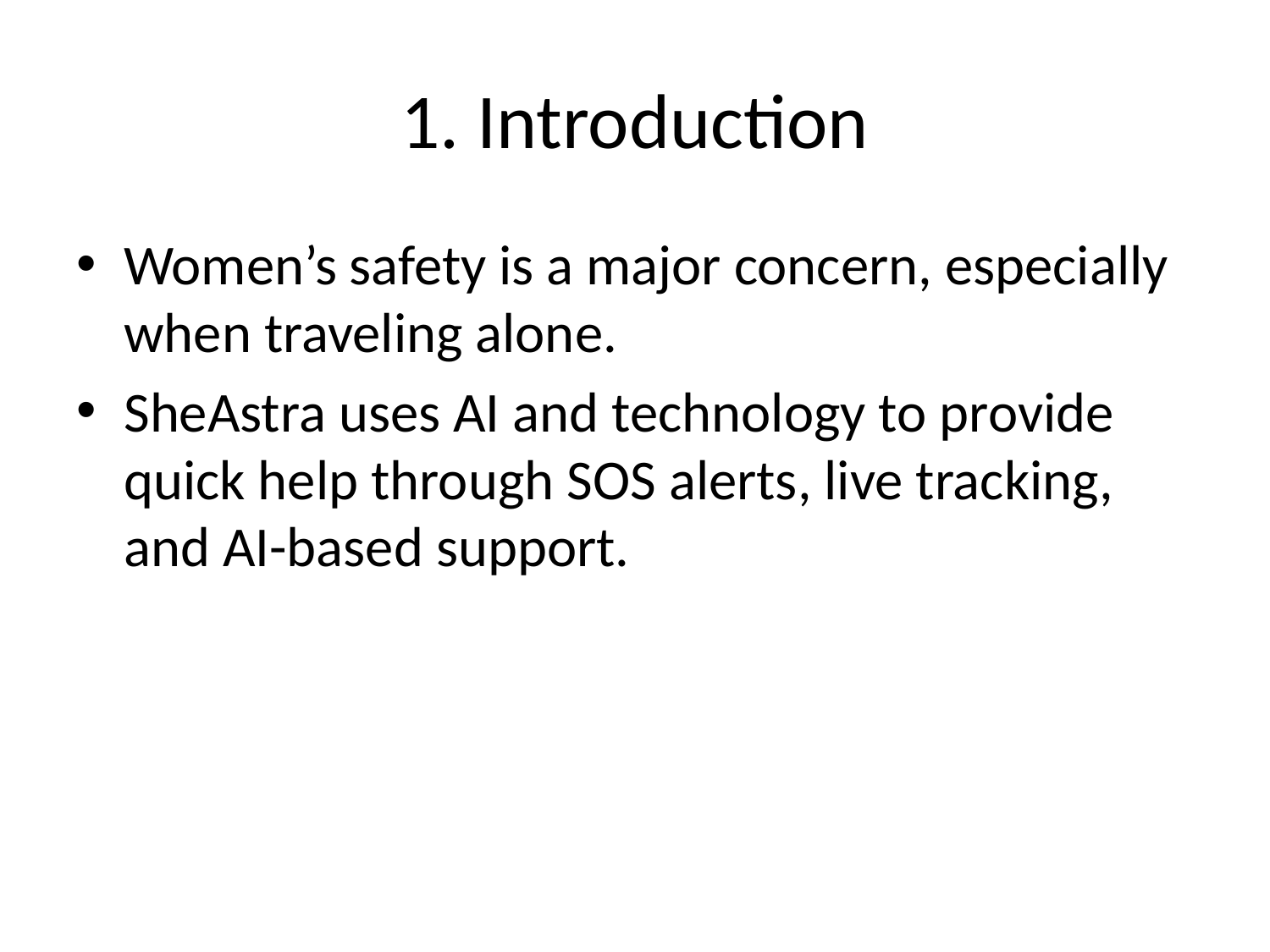

# 1. Introduction
Women’s safety is a major concern, especially when traveling alone.
SheAstra uses AI and technology to provide quick help through SOS alerts, live tracking, and AI-based support.